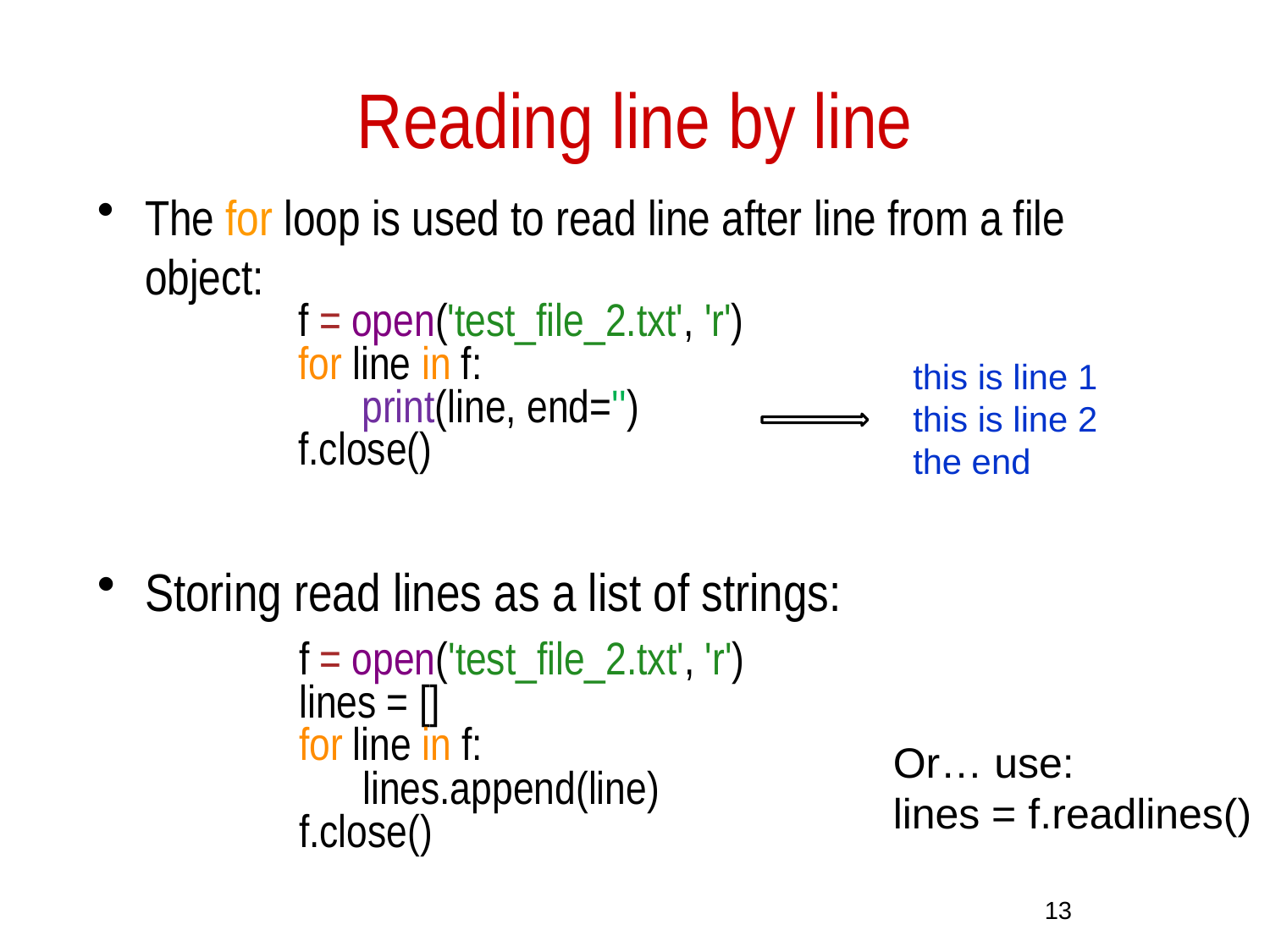

# Reading line by line
The for loop is used to read line after line from a file object:

Storing read lines as a list of strings:

| f = open('test\_file\_2.txt', 'r') for line in f: print(line, end='') f.close() |
| --- |
this is line 1
this is line 2
the end

| f = open('test\_file\_2.txt', 'r') lines = [] for line in f: lines.append(line) f.close() |
| --- |
Or… use:
lines = f.readlines()
13